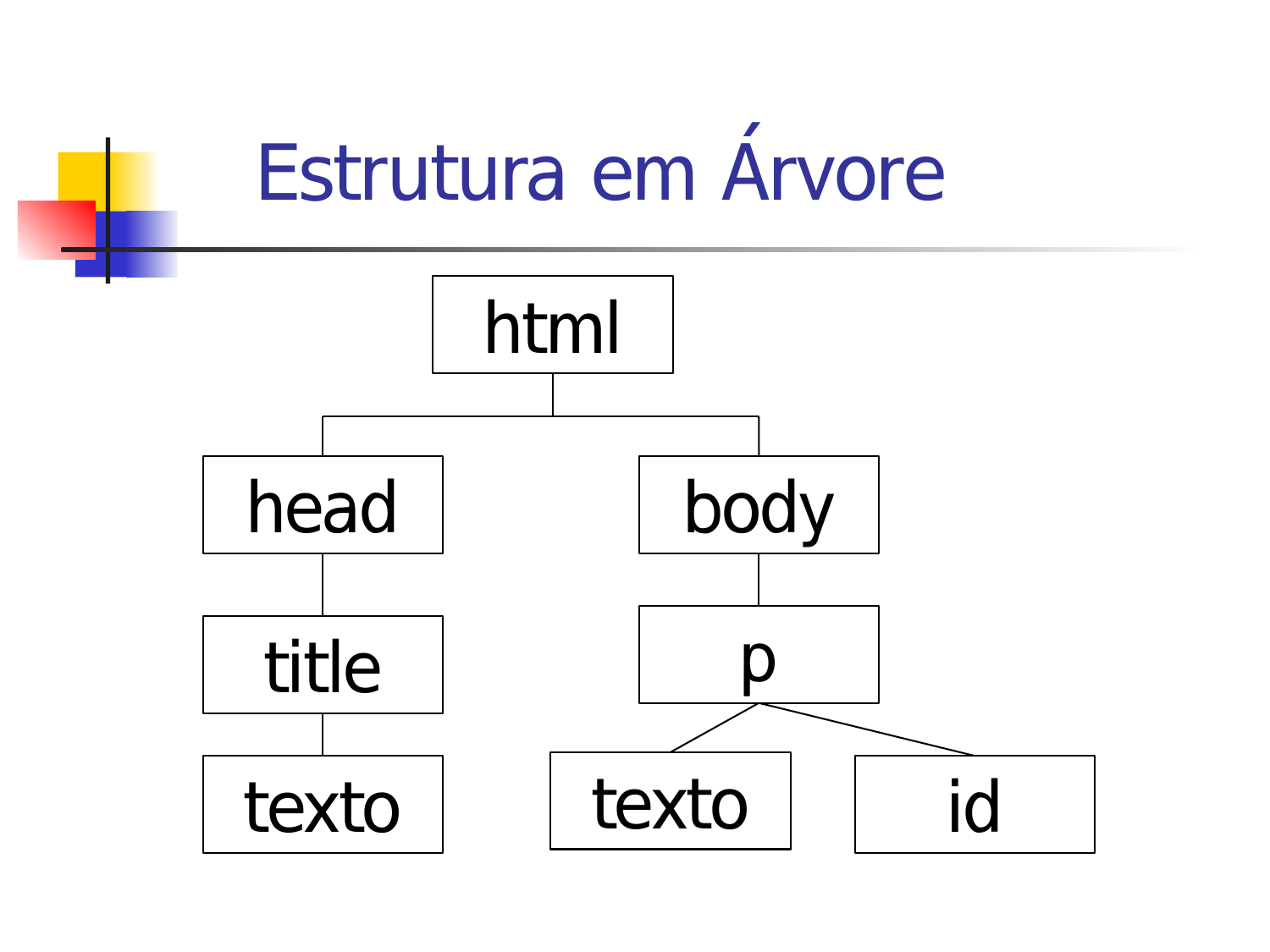

# Estrutura em Árvore
html
head
body
p
title
texto
texto
id